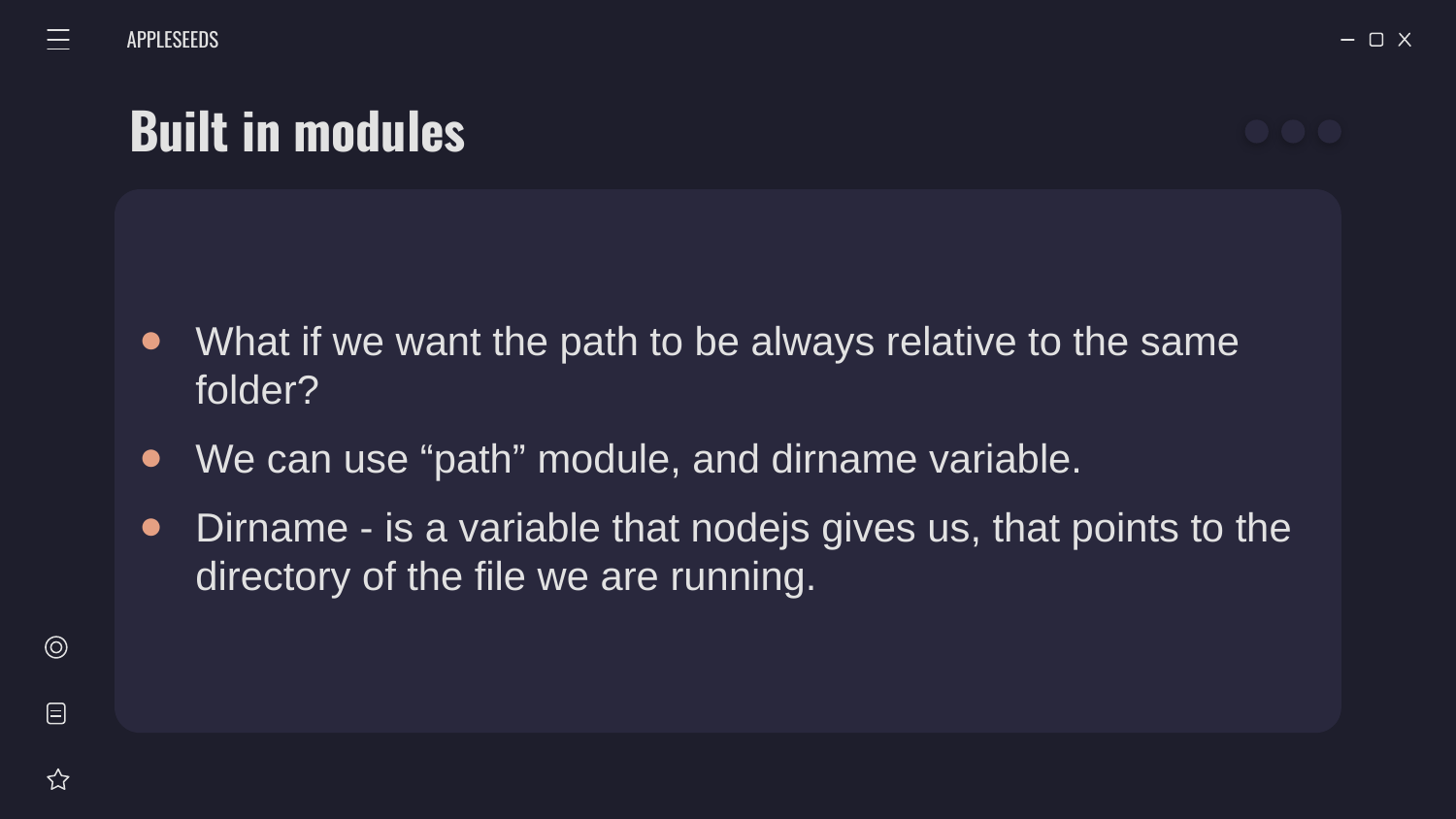

APPLESEEDS

# Built in modules

What if we want the path to be always relative to the same folder?
We can use “path” module, and dirname variable.
Dirname - is a variable that nodejs gives us, that points to the directory of the file we are running.